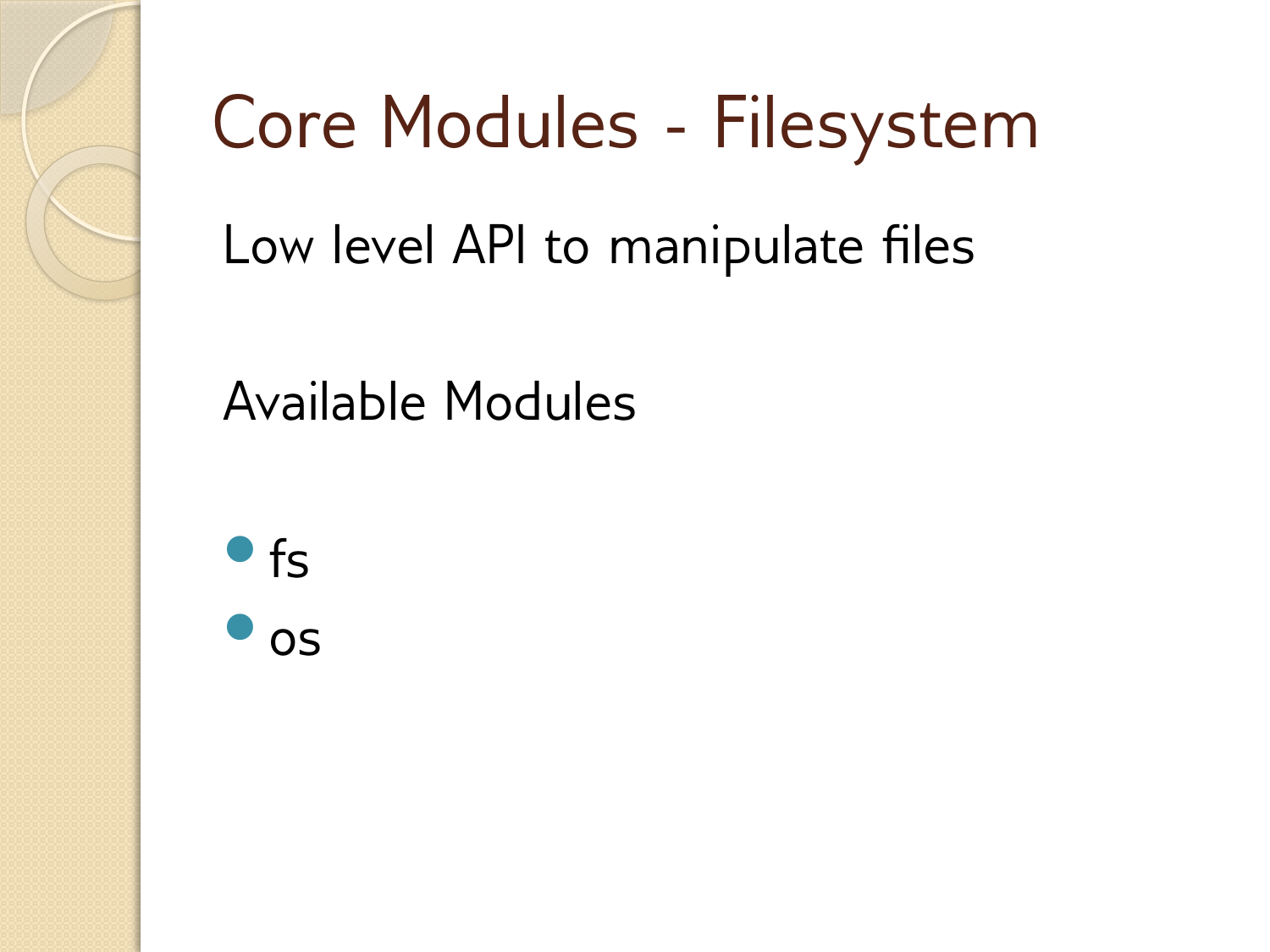

# Core Modules - Filesystem
Low level API to manipulate files

Available Modules

fs
os